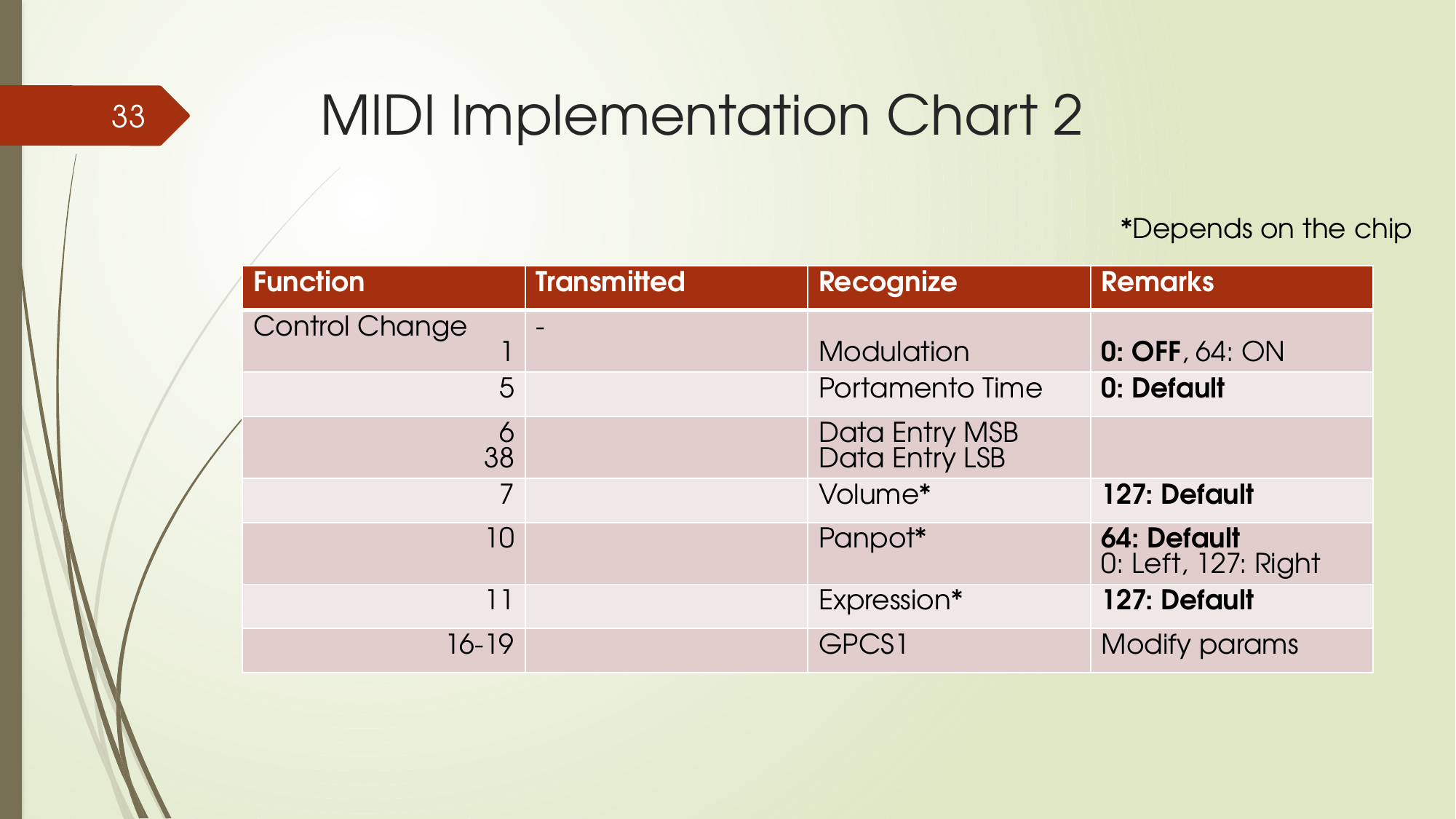

# MIDI Implementation Chart 2
33
*Depends on the chip
| Function | Transmitted | Recognize | Remarks |
| --- | --- | --- | --- |
| Control Change 1 | - | Modulation | 0: OFF, 64: ON |
| 5 |  | Portamento Time | 0: Default |
| 6 38 |  | Data Entry MSB Data Entry LSB |  |
| 7 |  | Volume\* | 127: Default |
| 10 |  | Panpot\* | 64: Default 0: Left, 127: Right |
| 11 |  | Expression\* | 127: Default |
| 16-19 |  | GPCS1 | Modify params |